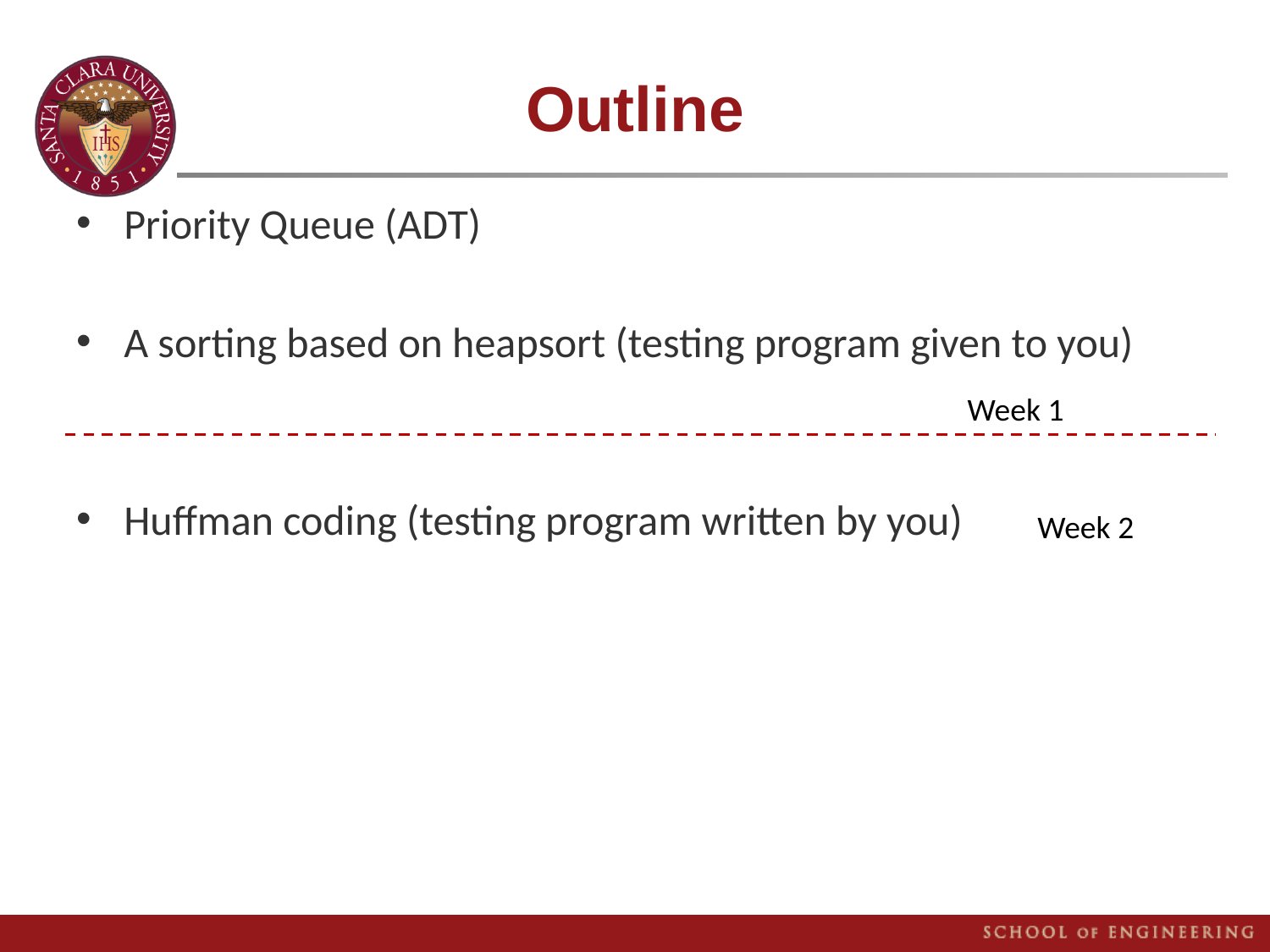

# Outline
Priority Queue (ADT)

A sorting based on heapsort (testing program given to you)

Huffman coding (testing program written by you)
Week 1
Week 2